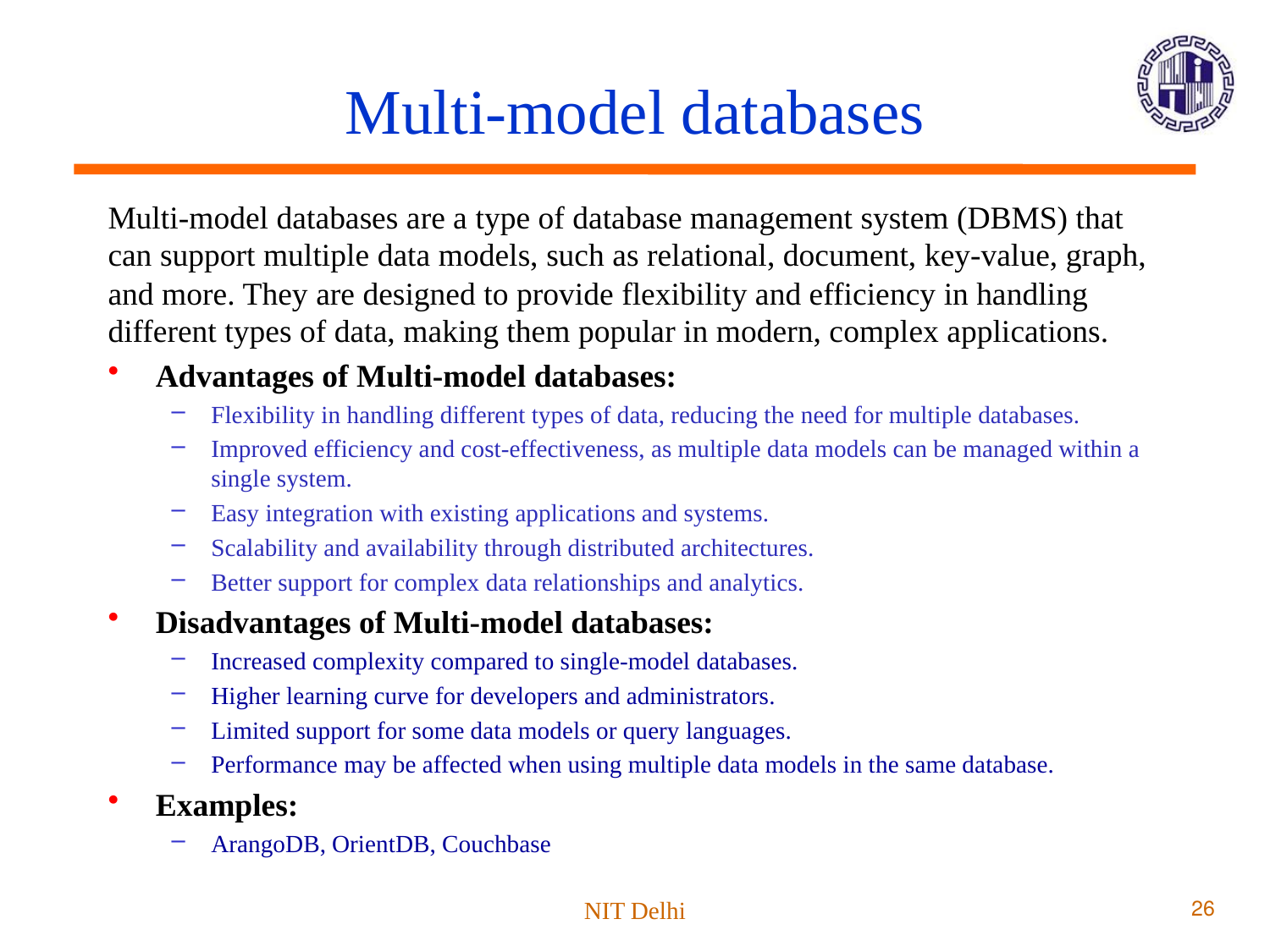

# Multi-model databases
Multi-model databases are a type of database management system (DBMS) that can support multiple data models, such as relational, document, key-value, graph, and more. They are designed to provide flexibility and efficiency in handling different types of data, making them popular in modern, complex applications.
Advantages of Multi-model databases:
Flexibility in handling different types of data, reducing the need for multiple databases.
Improved efficiency and cost-effectiveness, as multiple data models can be managed within a single system.
Easy integration with existing applications and systems.
Scalability and availability through distributed architectures.
Better support for complex data relationships and analytics.
Disadvantages of Multi-model databases:
Increased complexity compared to single-model databases.
Higher learning curve for developers and administrators.
Limited support for some data models or query languages.
Performance may be affected when using multiple data models in the same database.
Examples:
ArangoDB, OrientDB, Couchbase
NIT Delhi
26